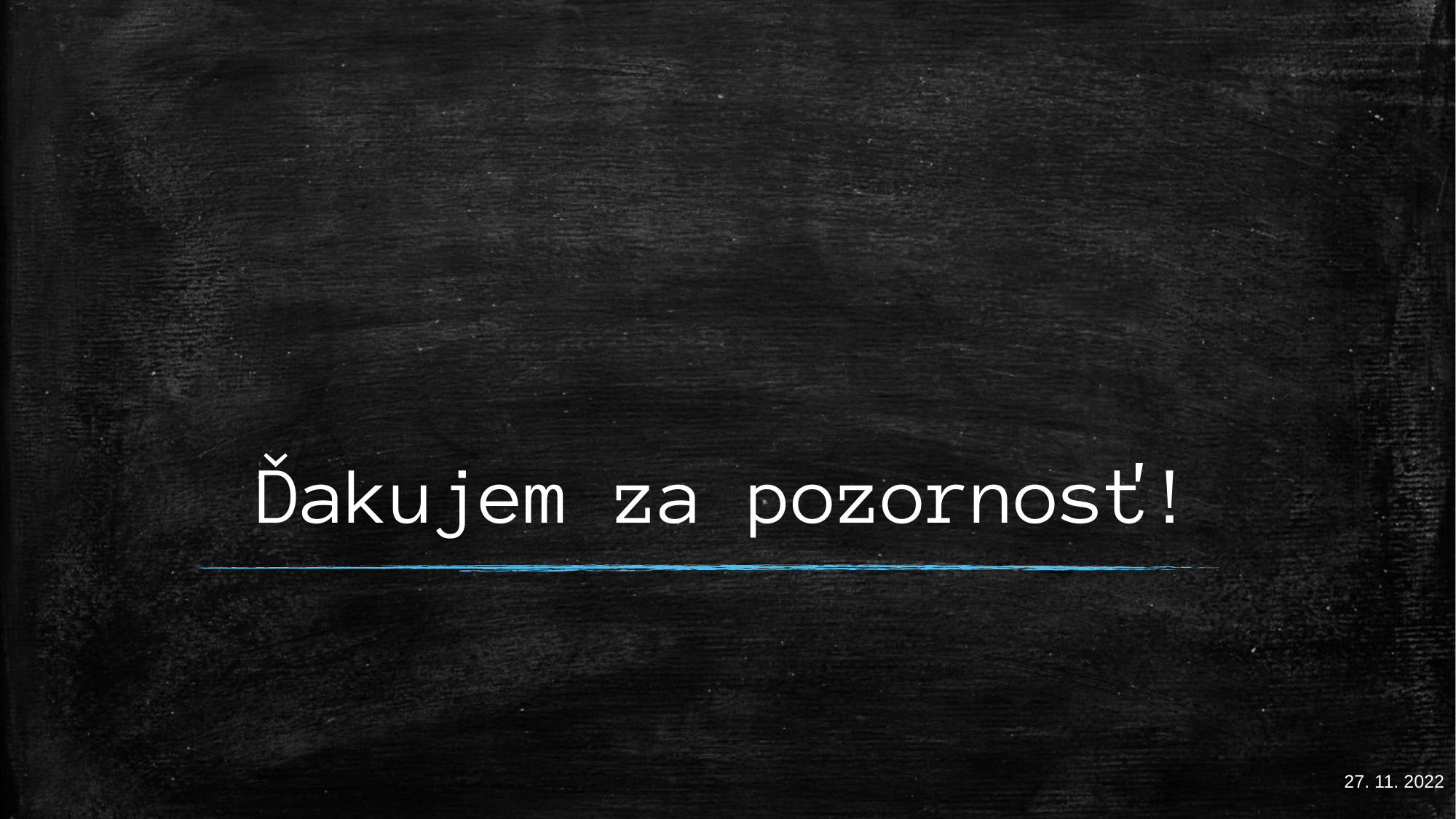

# Ďakujem za pozornosť!

27. 11. 2022